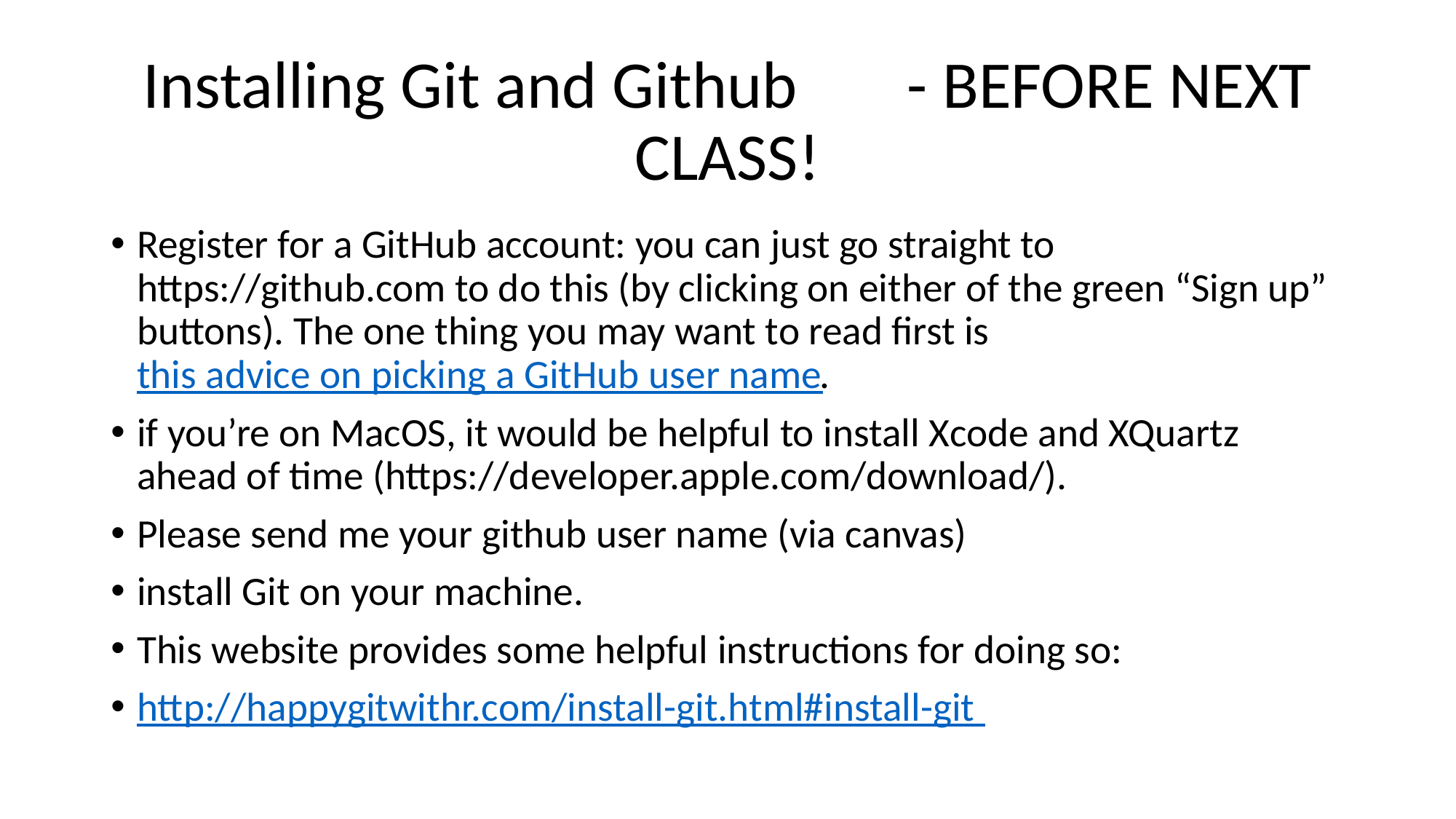

# Installing Git and Github	- BEFORE NEXT CLASS!
Register for a GitHub account: you can just go straight to https://github.com to do this (by clicking on either of the green “Sign up” buttons). The one thing you may want to read first is this advice on picking a GitHub user name.
if you’re on MacOS, it would be helpful to install Xcode and XQuartz ahead of time (https://developer.apple.com/download/).
Please send me your github user name (via canvas)
install Git on your machine.
This website provides some helpful instructions for doing so:
http://happygitwithr.com/install-git.html#install-git